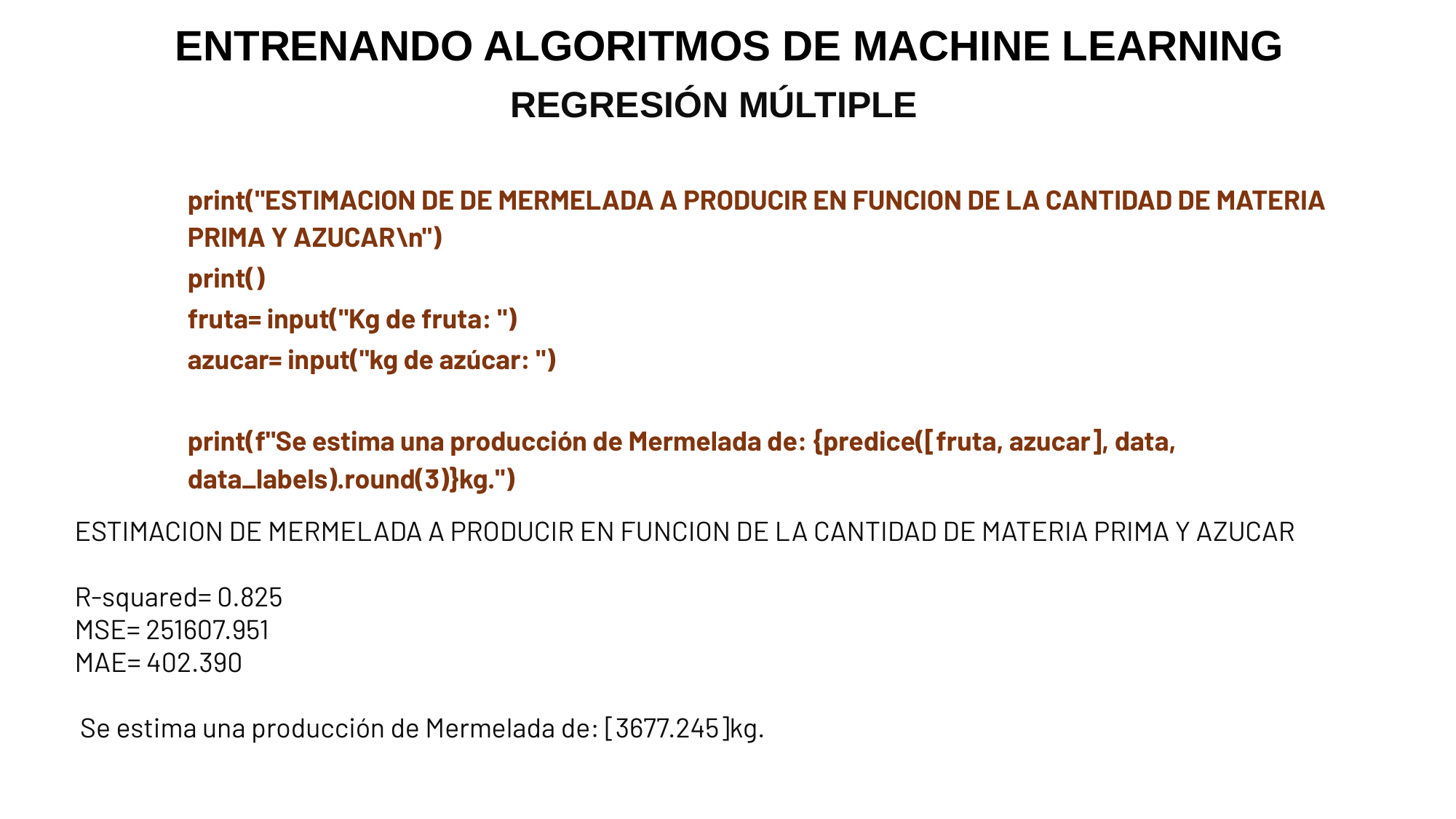

ENTRENANDO ALGORITMOS DE MACHINE LEARNING
REGRESIÓN MÚLTIPLE
print("ESTIMACION DE DE MERMELADA A PRODUCIR EN FUNCION DE LA CANTIDAD DE MATERIA PRIMA Y AZUCAR\n")
print()
fruta= input("Kg de fruta: ")
azucar= input("kg de azúcar: ")

print(f"Se estima una producción de Mermelada de: {predice([fruta, azucar], data, data_labels).round(3)}kg.")

ESTIMACION DE MERMELADA A PRODUCIR EN FUNCION DE LA CANTIDAD DE MATERIA PRIMA Y AZUCAR

R-squared= 0.825
MSE= 251607.951
MAE= 402.390

 Se estima una producción de Mermelada de: [3677.245]kg.